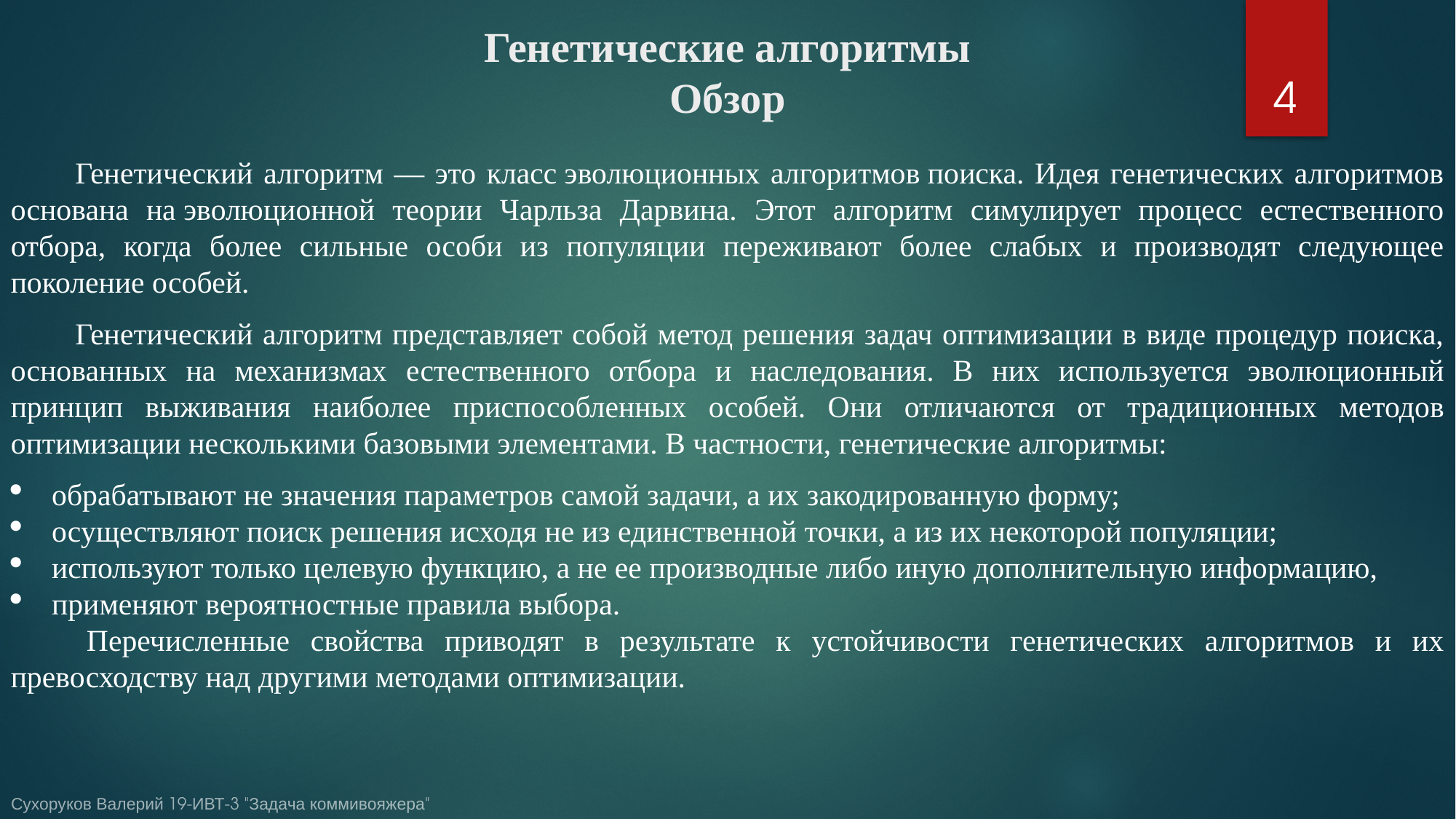

# Генетические алгоритмы Обзор
4
Генетический алгоритм — это класс эволюционных алгоритмов поиска. Идея генетических алгоритмов основана на эволюционной теории Чарльза Дарвина. Этот алгоритм симулирует процесс естественного отбора, когда более сильные особи из популяции переживают более слабых и производят следующее поколение особей.
Генетический алгоритм представляет собой метод решения задач оптимизации в виде процедур поиска, основанных на механизмах естественного отбора и наследования. В них используется эволюционный принцип выживания наиболее приспособленных особей. Они отличаются от традиционных методов оптимизации несколькими базовыми элементами. В частности, генетические алгоритмы:
обрабатывают не значения параметров самой задачи, а их закодированную форму;
осуществляют поиск решения исходя не из единственной точки, а из их некоторой популяции;
используют только целевую функцию, а не ее производные либо иную дополнительную информацию,
применяют вероятностные правила выбора.
Перечисленные свойства приводят в результате к устойчивости генетических алгоритмов и их превосходству над другими методами оптимизации.

Сухоруков Валерий 19-ИВТ-3 "Задача коммивояжера"